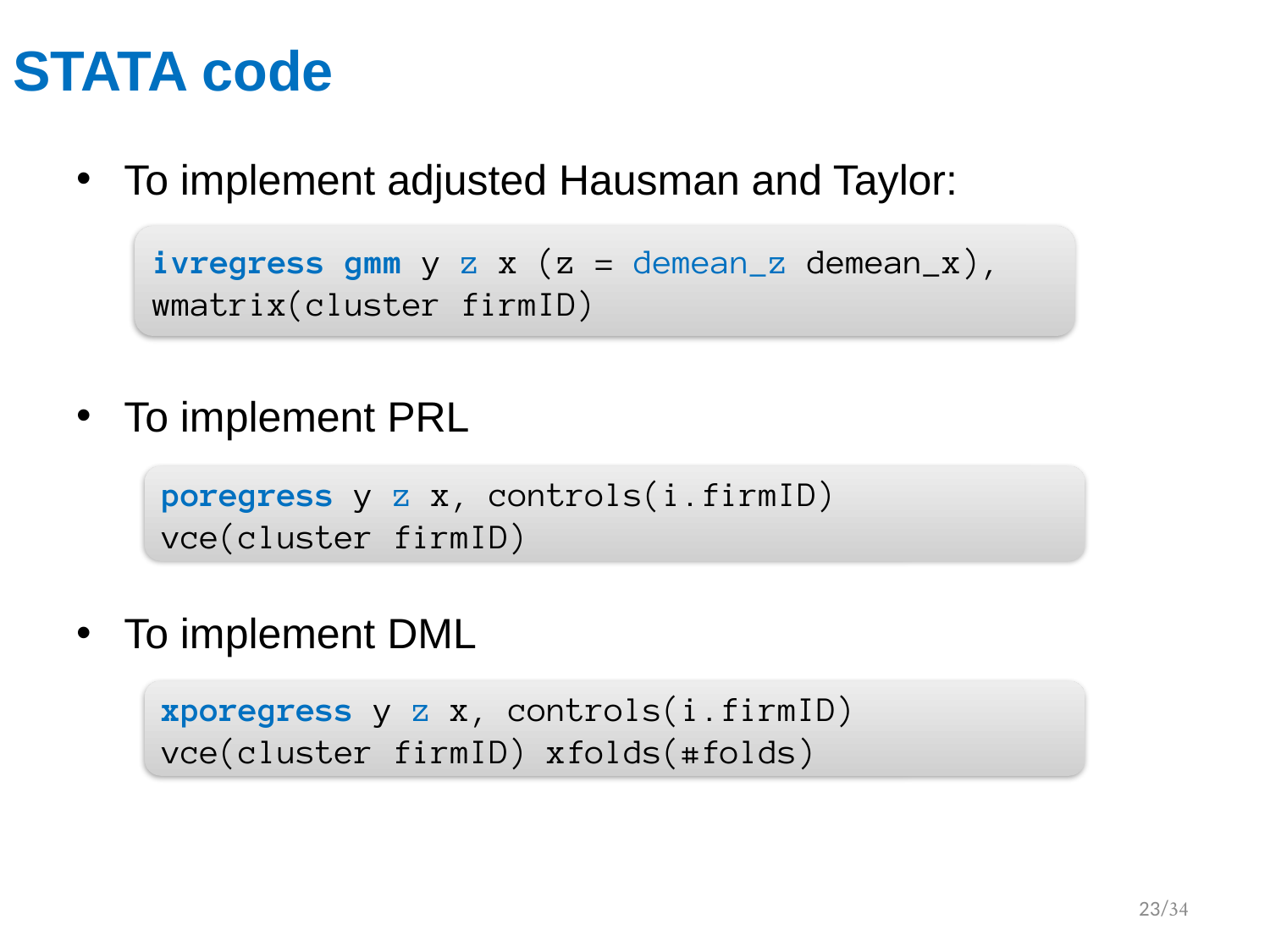

# STATA code
To implement adjusted Hausman and Taylor:

To implement PRL

To implement DML

ivregress gmm y z x (z = demean_z demean_x), 	wmatrix(cluster firmID)
poregress y z x, controls(i.firmID) 	vce(cluster firmID)
xporegress y z x, controls(i.firmID) 	vce(cluster firmID) xfolds(#folds)
23/34